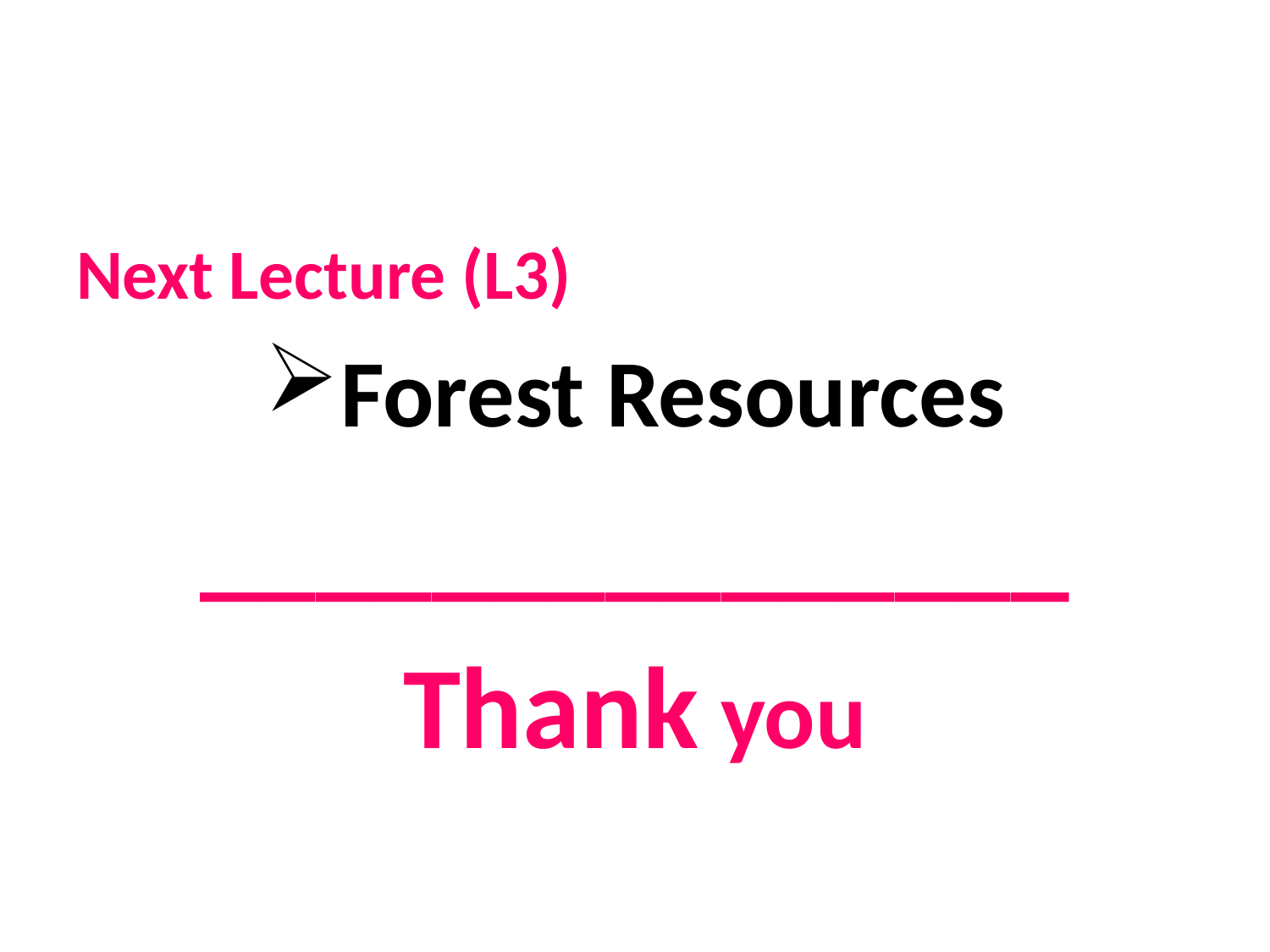

Next Lecture (L3)
Forest Resources
_______________
Thank you